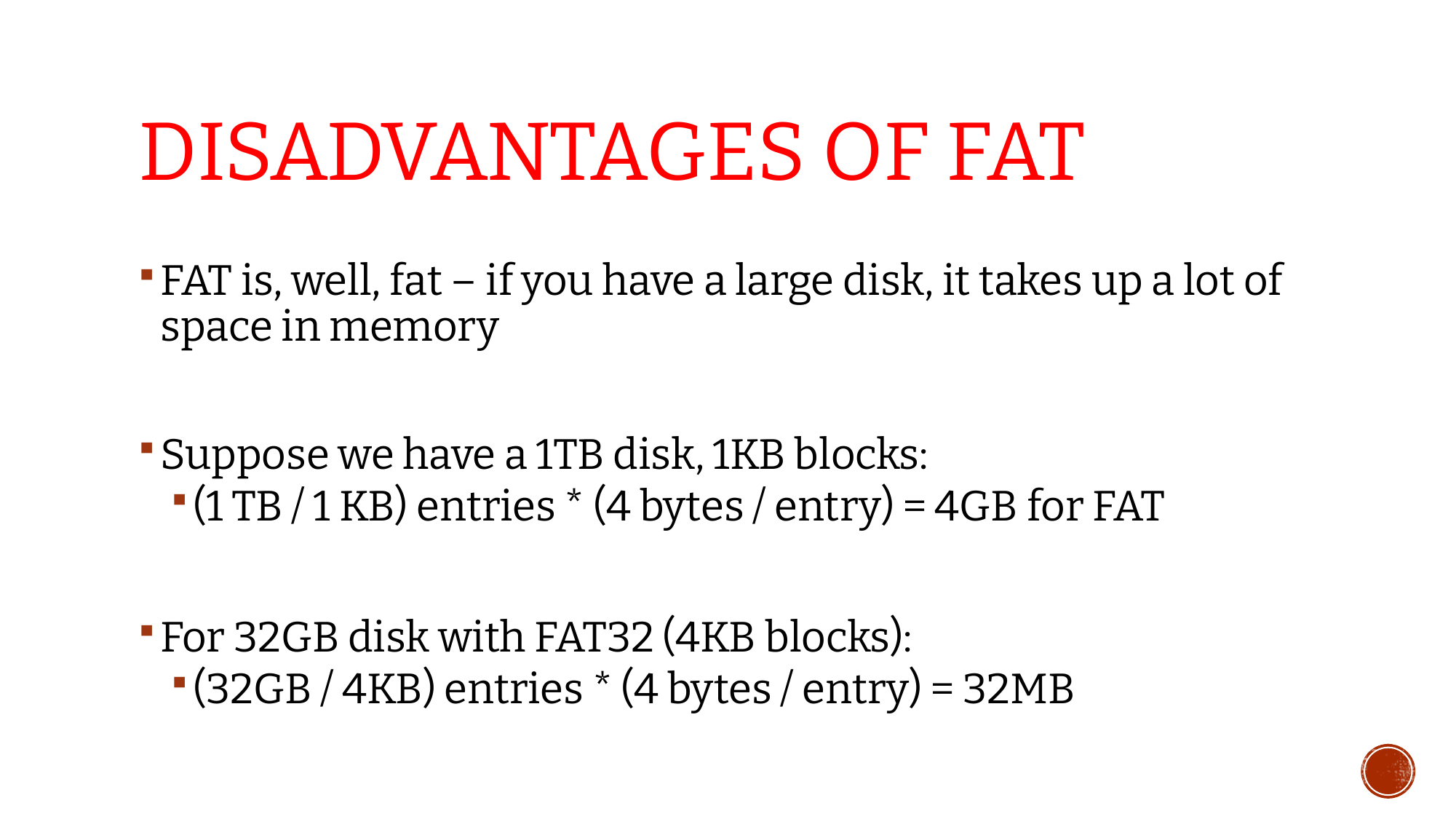

# Disadvantages of FAT
FAT is, well, fat – if you have a large disk, it takes up a lot of space in memory

Suppose we have a 1TB disk, 1KB blocks:
(1 TB / 1 KB) entries * (4 bytes / entry) = 4GB for FAT

For 32GB disk with FAT32 (4KB blocks):
(32GB / 4KB) entries * (4 bytes / entry) = 32MB